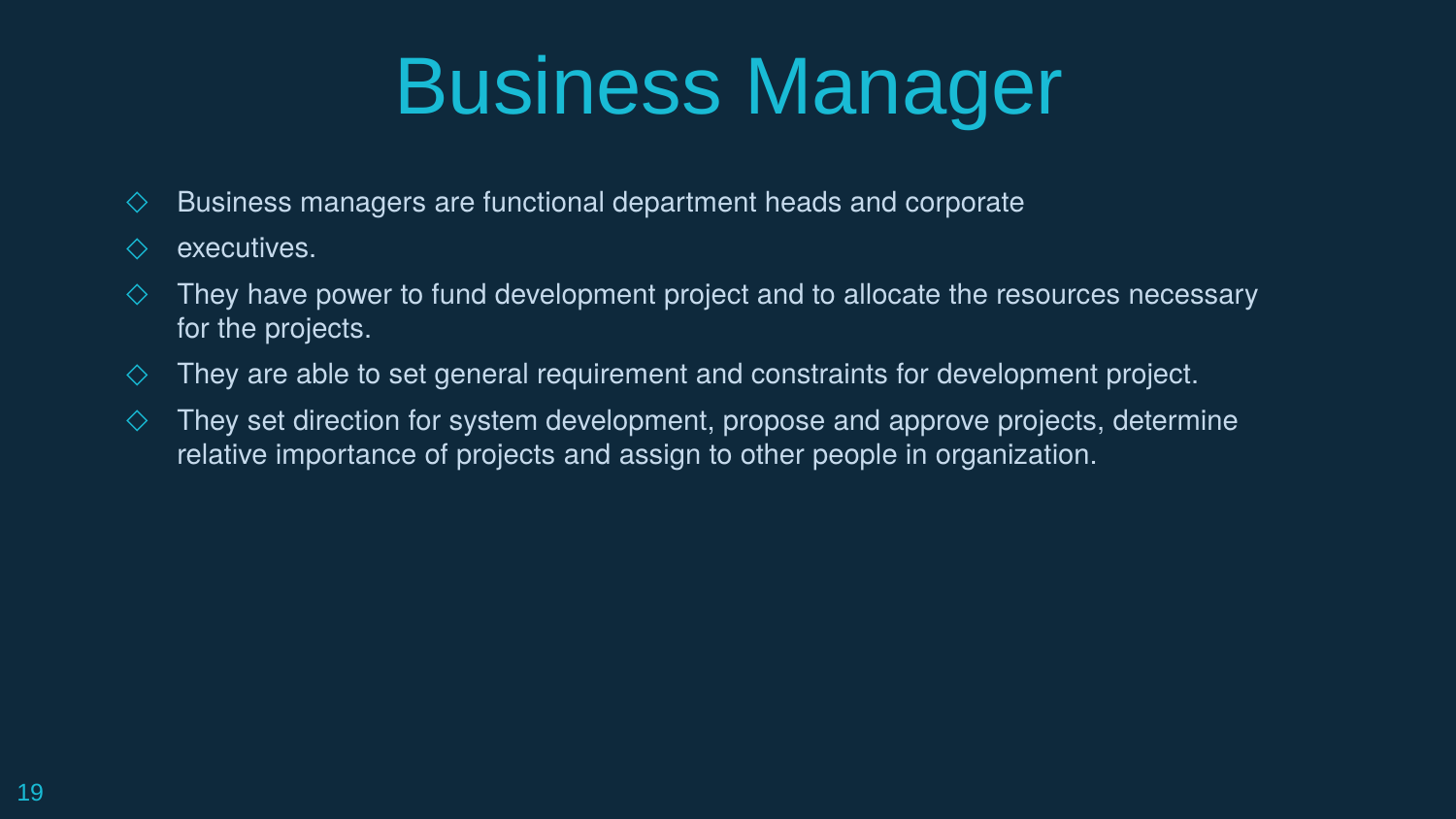

# Business Manager
Business managers are functional department heads and corporate
executives.
They have power to fund development project and to allocate the resources necessary for the projects.
They are able to set general requirement and constraints for development project.
They set direction for system development, propose and approve projects, determine relative importance of projects and assign to other people in organization.

19